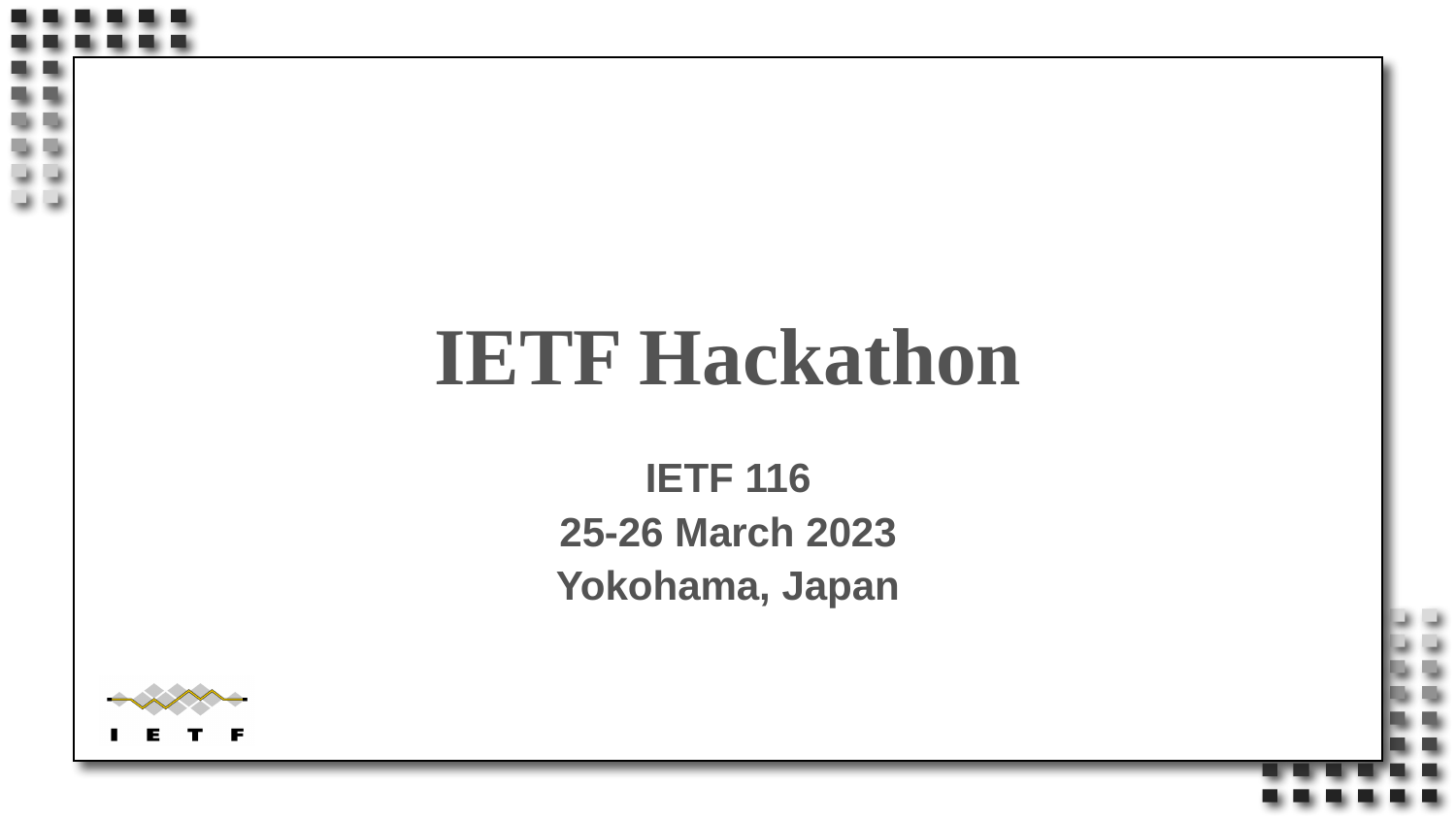

# IETF Hackathon
IETF 116
25-26 March 2023
Yokohama, Japan